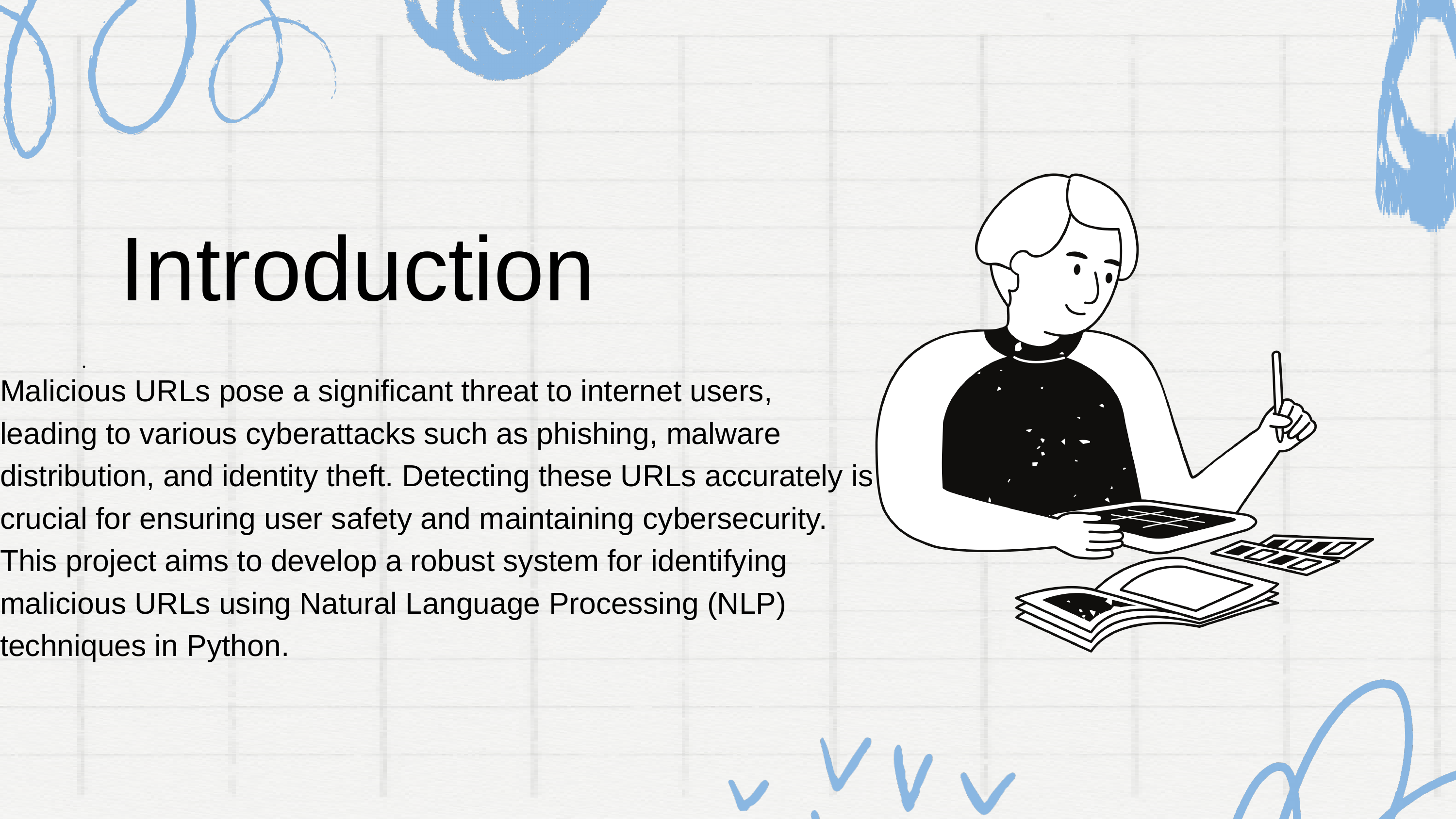

Introduction
.
Malicious URLs pose a significant threat to internet users, leading to various cyberattacks such as phishing, malware distribution, and identity theft. Detecting these URLs accurately is crucial for ensuring user safety and maintaining cybersecurity.
This project aims to develop a robust system for identifying malicious URLs using Natural Language Processing (NLP) techniques in Python.